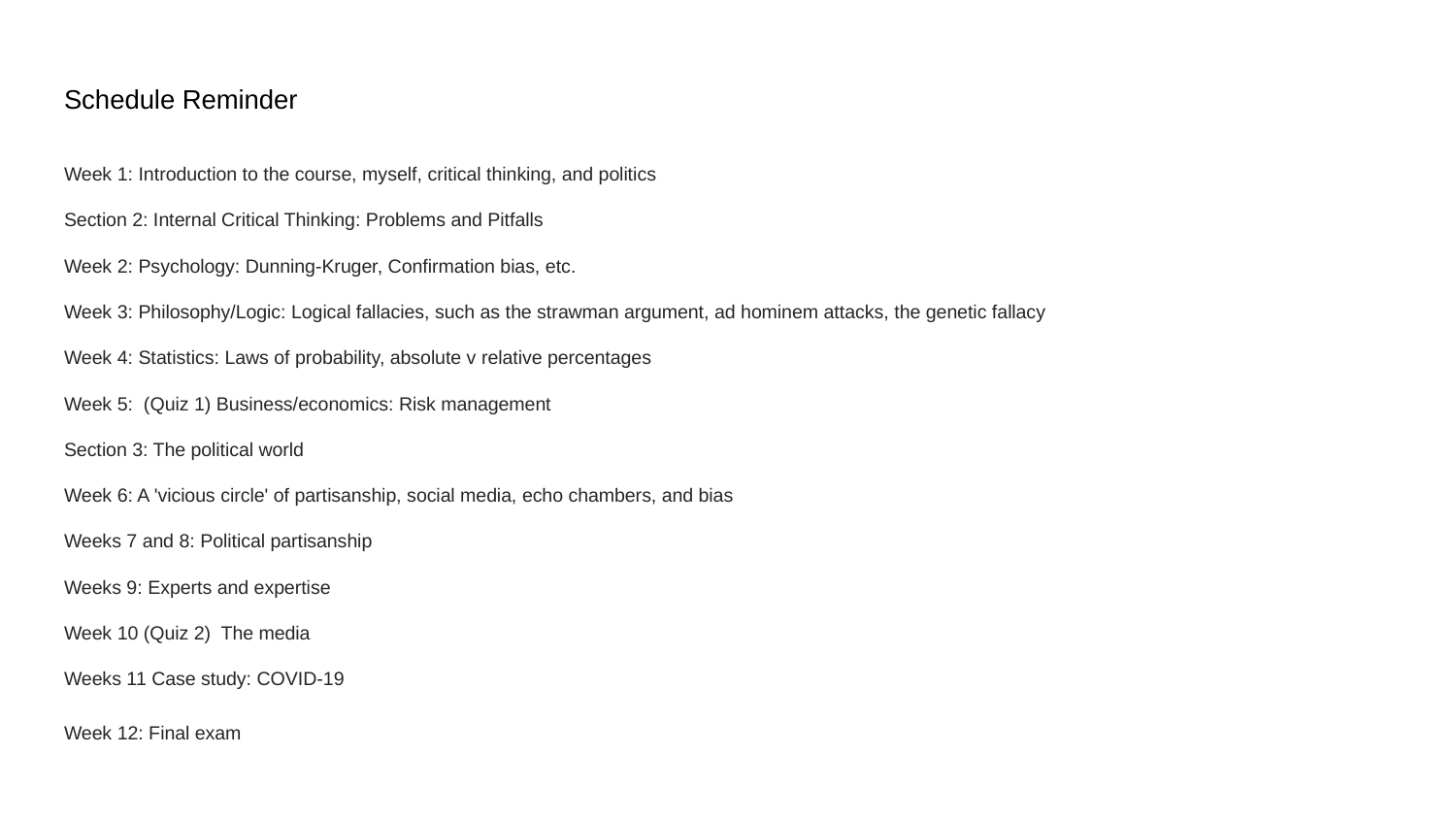

# Schedule Reminder
Week 1: Introduction to the course, myself, critical thinking, and politics
Section 2: Internal Critical Thinking: Problems and Pitfalls
Week 2: Psychology: Dunning-Kruger, Confirmation bias, etc.
Week 3: Philosophy/Logic: Logical fallacies, such as the strawman argument, ad hominem attacks, the genetic fallacy
Week 4: Statistics: Laws of probability, absolute v relative percentages
Week 5:  (Quiz 1) Business/economics: Risk management
Section 3: The political world
Week 6: A 'vicious circle' of partisanship, social media, echo chambers, and bias
Weeks 7 and 8: Political partisanship
Weeks 9: Experts and expertise
Week 10 (Quiz 2)  The media
Weeks 11 Case study: COVID-19
Week 12: Final exam